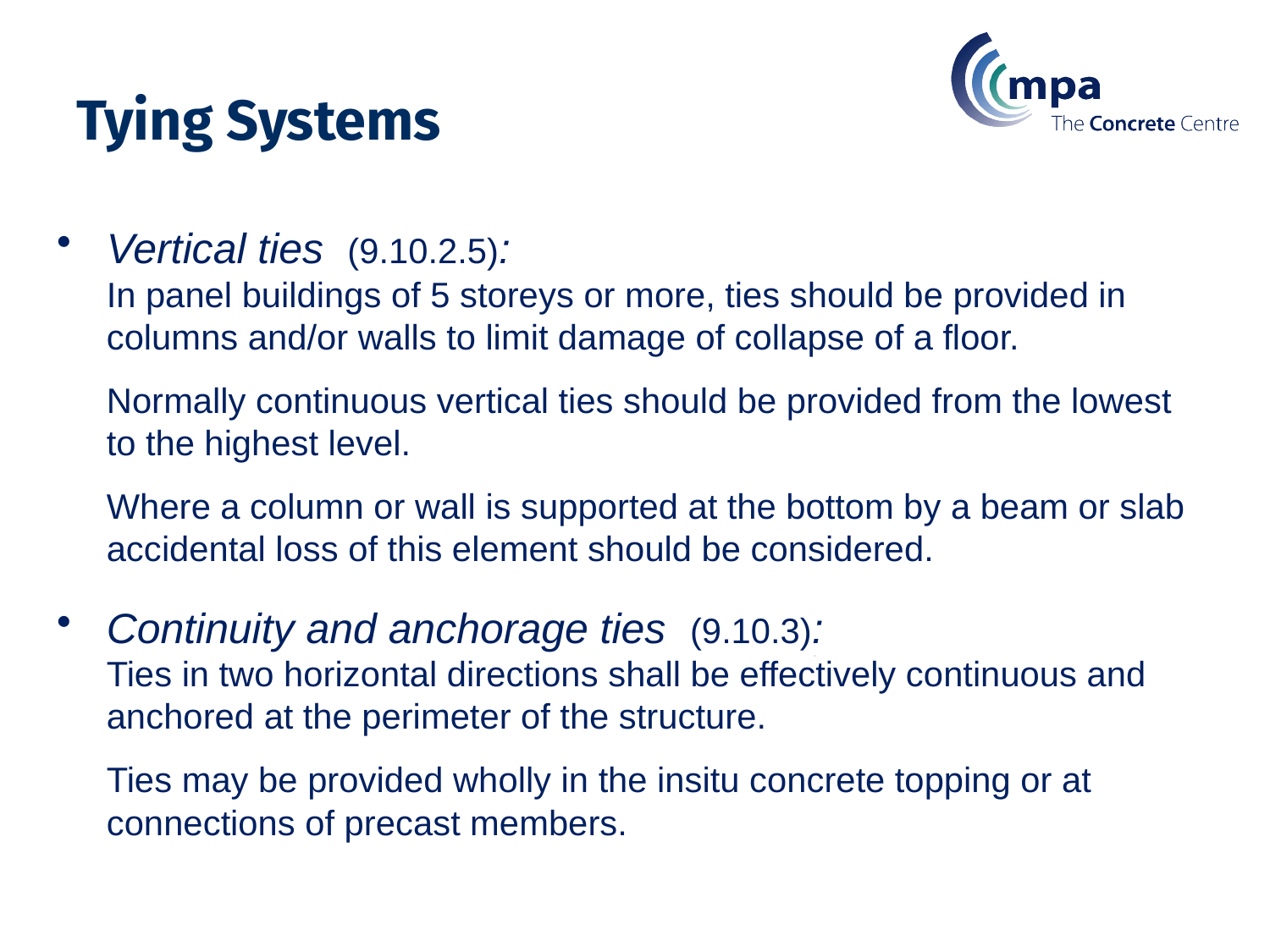

# Tying Systems
Vertical ties  (9.10.2.5):
In panel buildings of 5 storeys or more, ties should be provided in columns and/or walls to limit damage of collapse of a floor.
Normally continuous vertical ties should be provided from the lowest to the highest level.
Where a column or wall is supported at the bottom by a beam or slab accidental loss of this element should be considered.
Continuity and anchorage ties  (9.10.3):
Ties in two horizontal directions shall be effectively continuous and anchored at the perimeter of the structure.
Ties may be provided wholly in the insitu concrete topping or at connections of precast members.